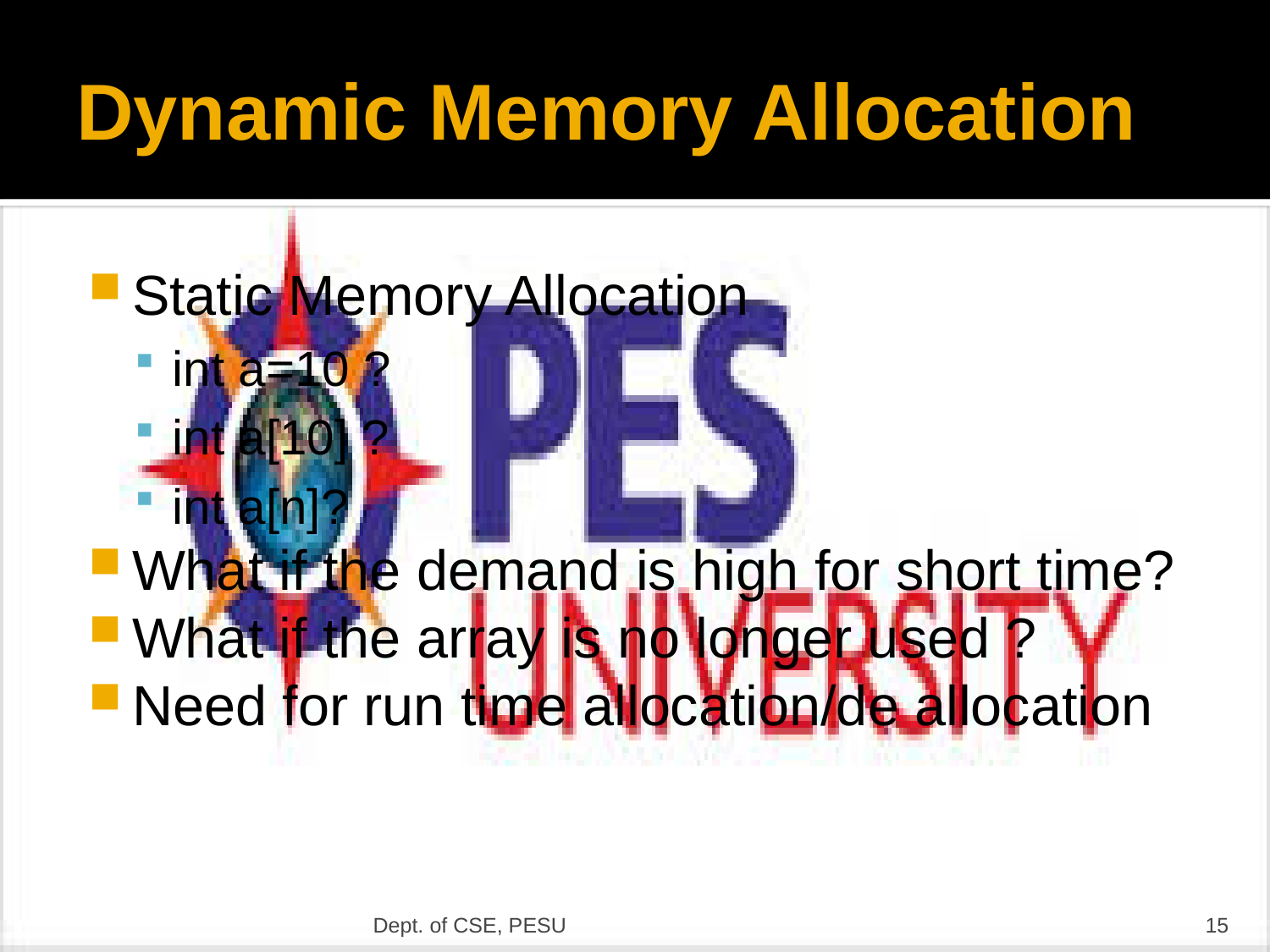

# Dynamic Memory Allocation
Static Memory Allocation
int a=10 ?
int a[10] ?
int a[n]?
What if the demand is high for short time?
What if the array is no longer used ?
Need for run time allocation/de allocation
Dept. of CSE, PESU
15